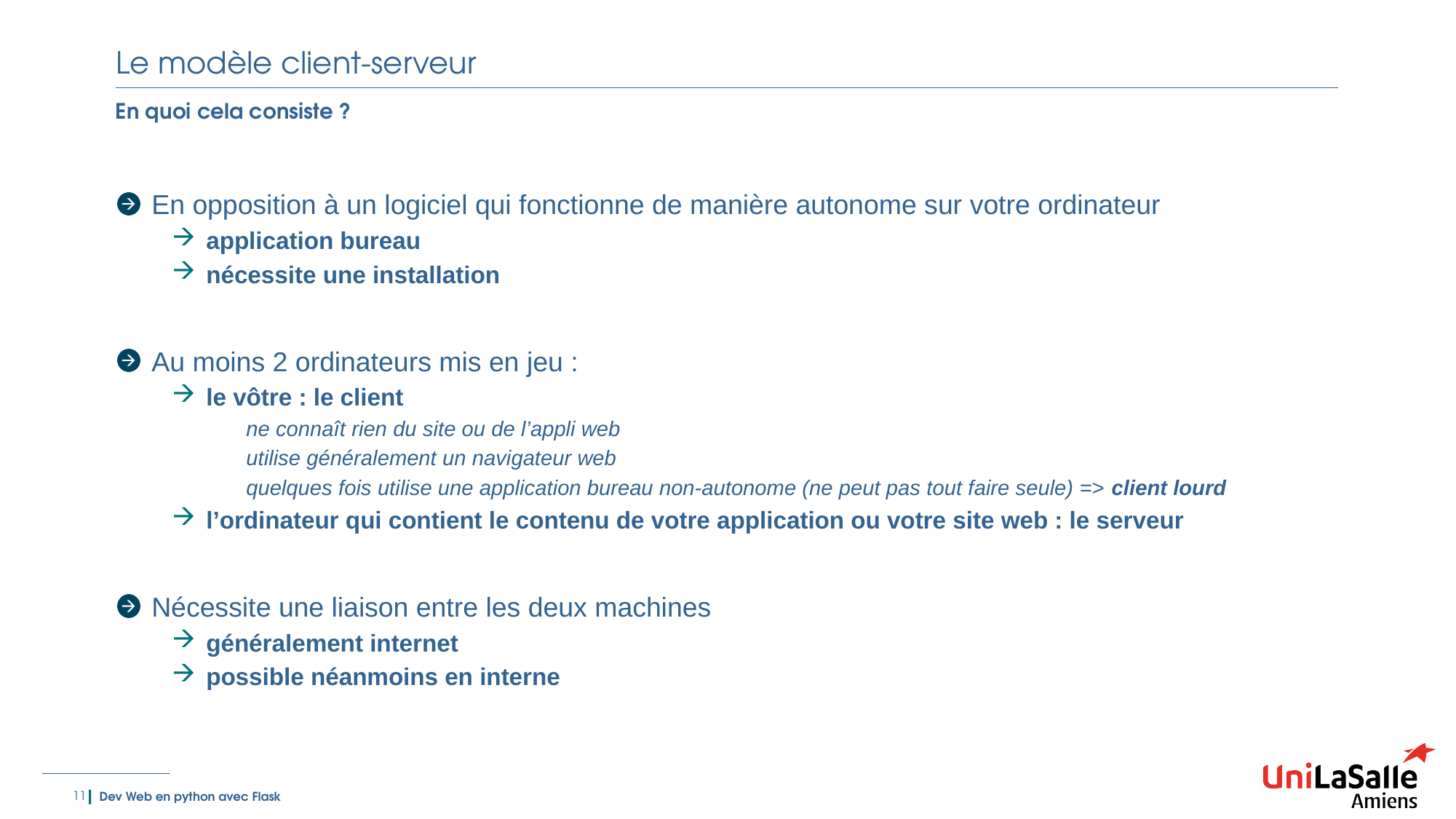

# Le modèle client-serveur
En quoi cela consiste ?
En opposition à un logiciel qui fonctionne de manière autonome sur votre ordinateur
application bureau
nécessite une installation

Au moins 2 ordinateurs mis en jeu :
le vôtre : le client
ne connaît rien du site ou de l’appli web
utilise généralement un navigateur web
quelques fois utilise une application bureau non-autonome (ne peut pas tout faire seule) => client lourd
l’ordinateur qui contient le contenu de votre application ou votre site web : le serveur

Nécessite une liaison entre les deux machines
généralement internet
possible néanmoins en interne
11
Dev Web en python avec Flask